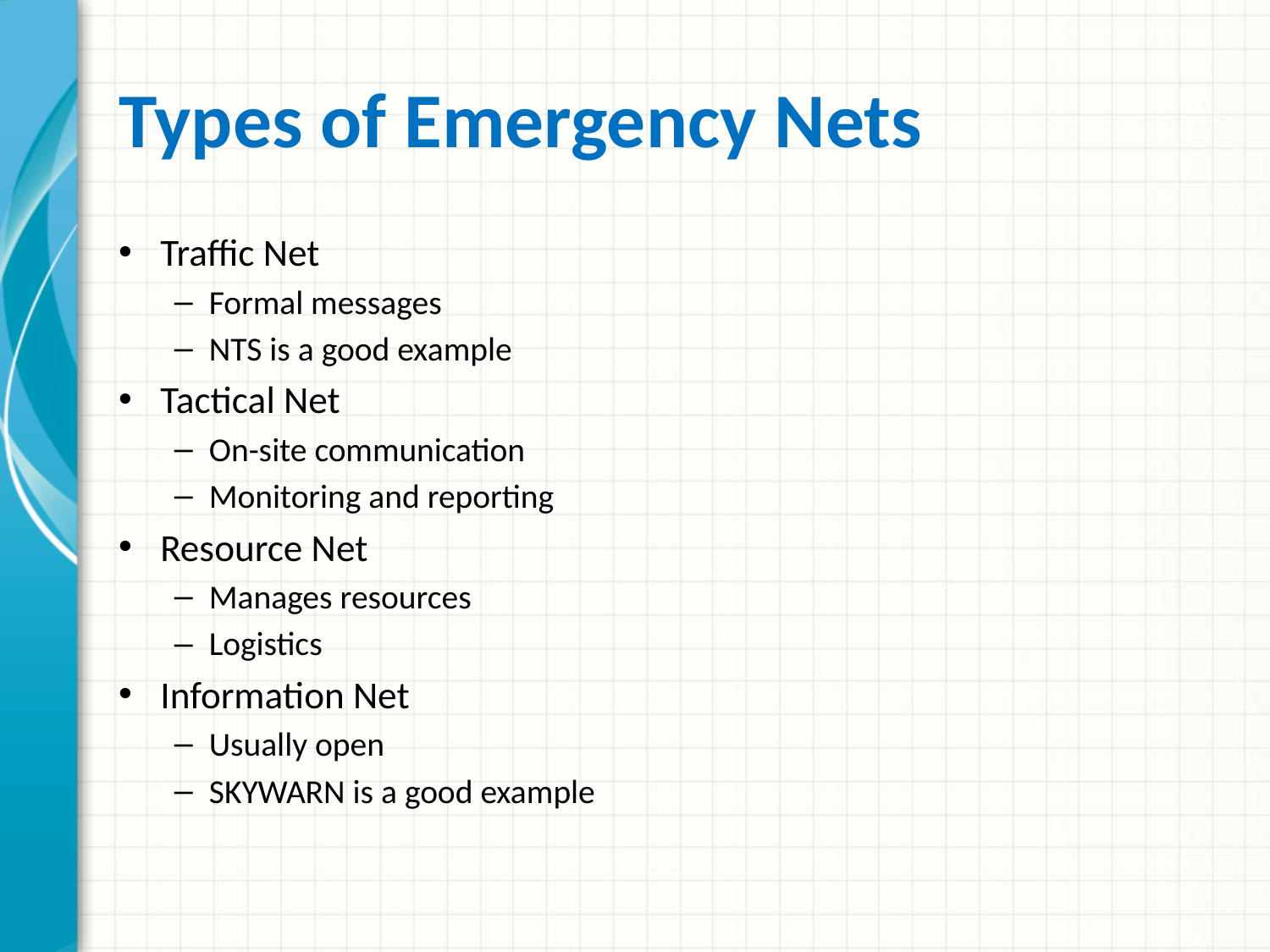

# Types of Emergency Nets
Traffic Net
Formal messages
NTS is a good example
Tactical Net
On-site communication
Monitoring and reporting
Resource Net
Manages resources
Logistics
Information Net
Usually open
SKYWARN is a good example